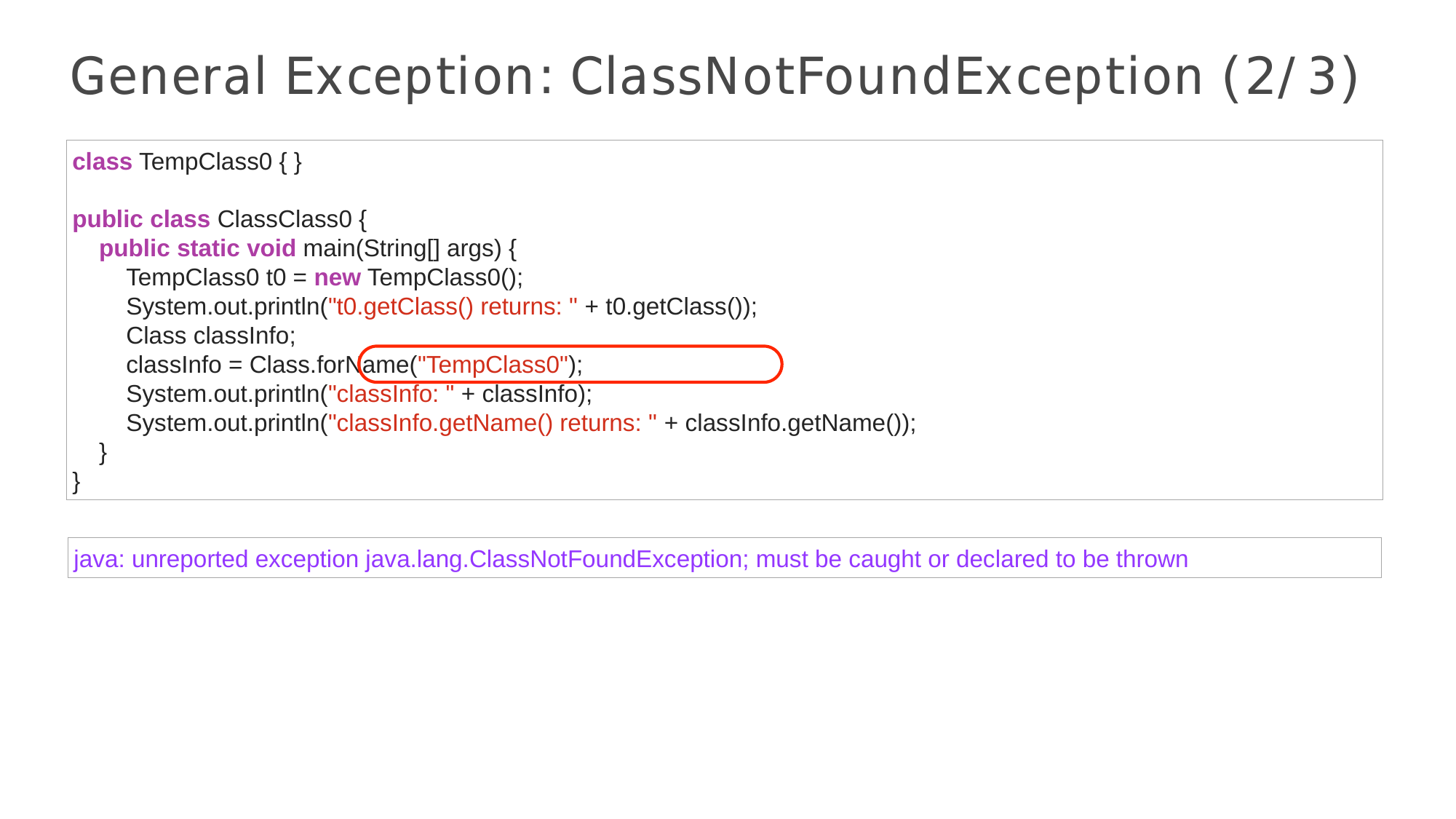

# General Exception: ClassNotFoundException (2/3)
class TempClass0 { }

public class ClassClass0 {
    public static void main(String[] args) {
        TempClass0 t0 = new TempClass0();
        System.out.println("t0.getClass() returns: " + t0.getClass());
        Class classInfo;
        classInfo = Class.forName("TempClass0");
        System.out.println("classInfo: " + classInfo);
        System.out.println("classInfo.getName() returns: " + classInfo.getName());
    }
}

java: unreported exception java.lang.ClassNotFoundException; must be caught or declared to be thrown
6